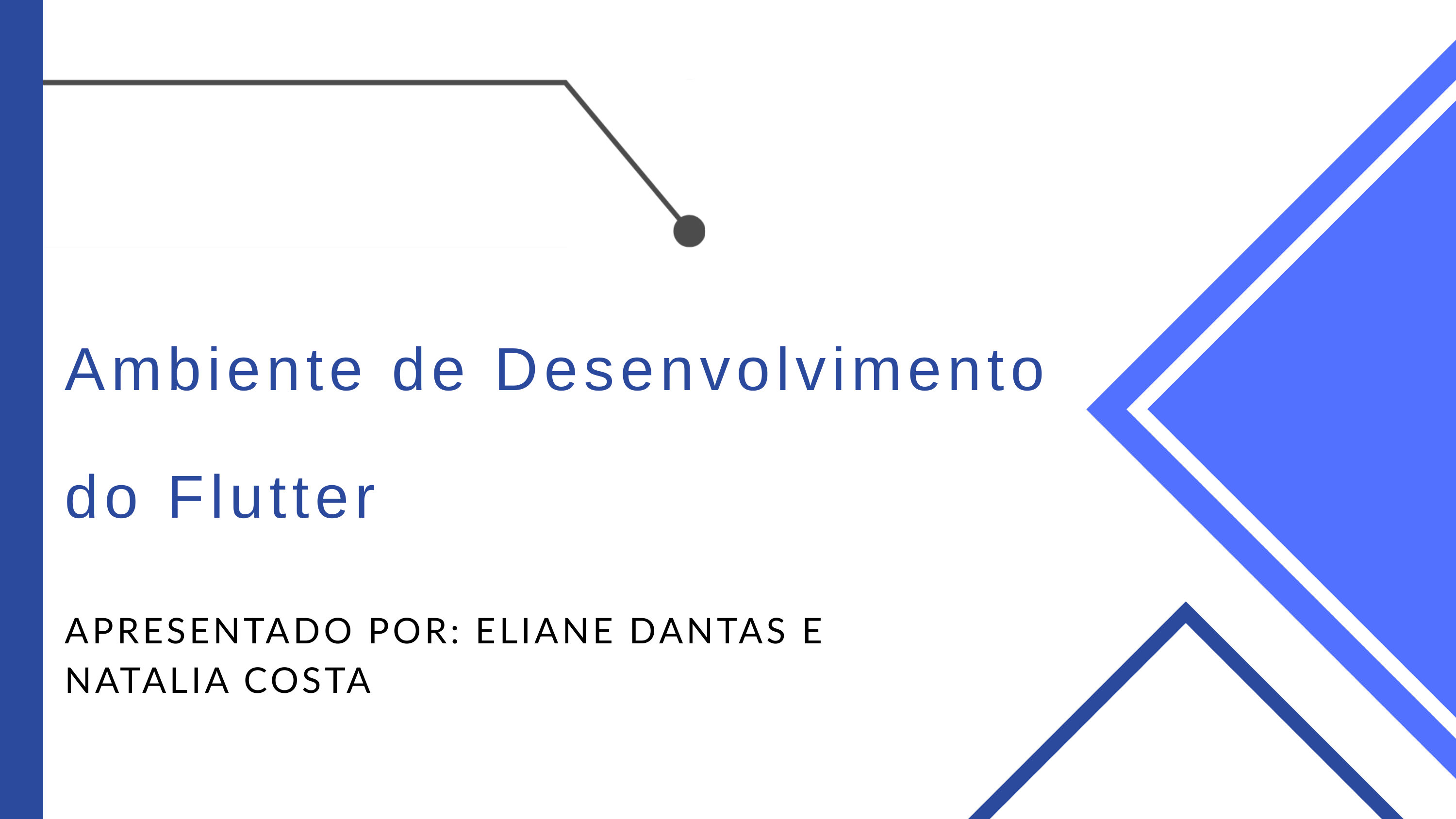

Ambiente de Desenvolvimento do Flutter
APRESENTADO POR: ELIANE DANTAS E NATALIA COSTA